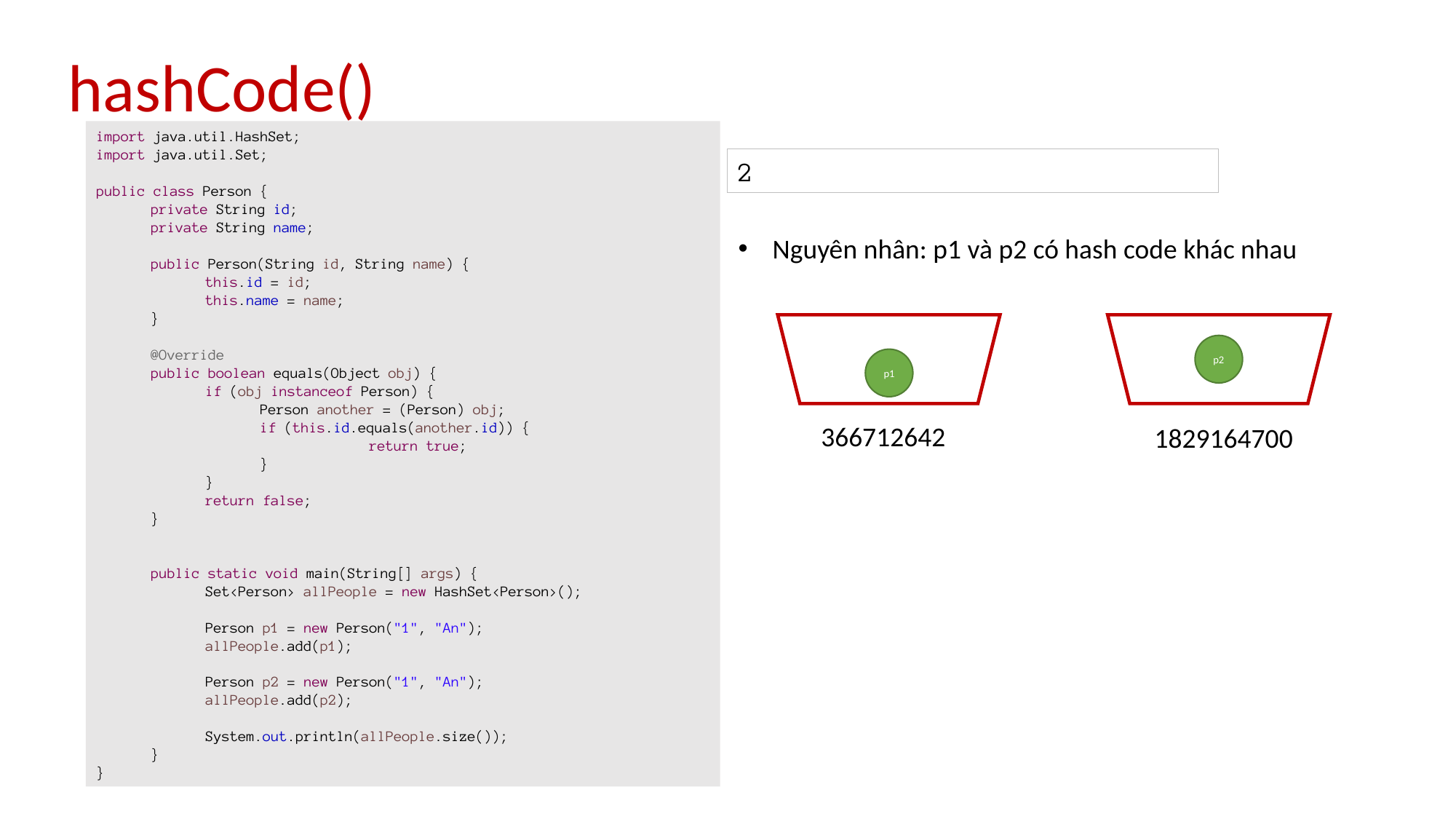

# hashCode()
import java.util.HashSet;
import java.util.Set;

public class Person {
private String id;
private String name;

public Person(String id, String name) {
this.id = id;
this.name = name;
}

@Override
public boolean equals(Object obj) {
if (obj instanceof Person) {
Person another = (Person) obj;
if (this.id.equals(another.id)) {
	return true;
}
}
return false;
}

public static void main(String[] args) {
Set<Person> allPeople = new HashSet<Person>();

Person p1 = new Person("1", "An");
allPeople.add(p1);

Person p2 = new Person("1", "An");
allPeople.add(p2);

System.out.println(allPeople.size());
}
}
2
Nguyên nhân: p1 và p2 có hash code khác nhau

p2
p1
366712642
1829164700